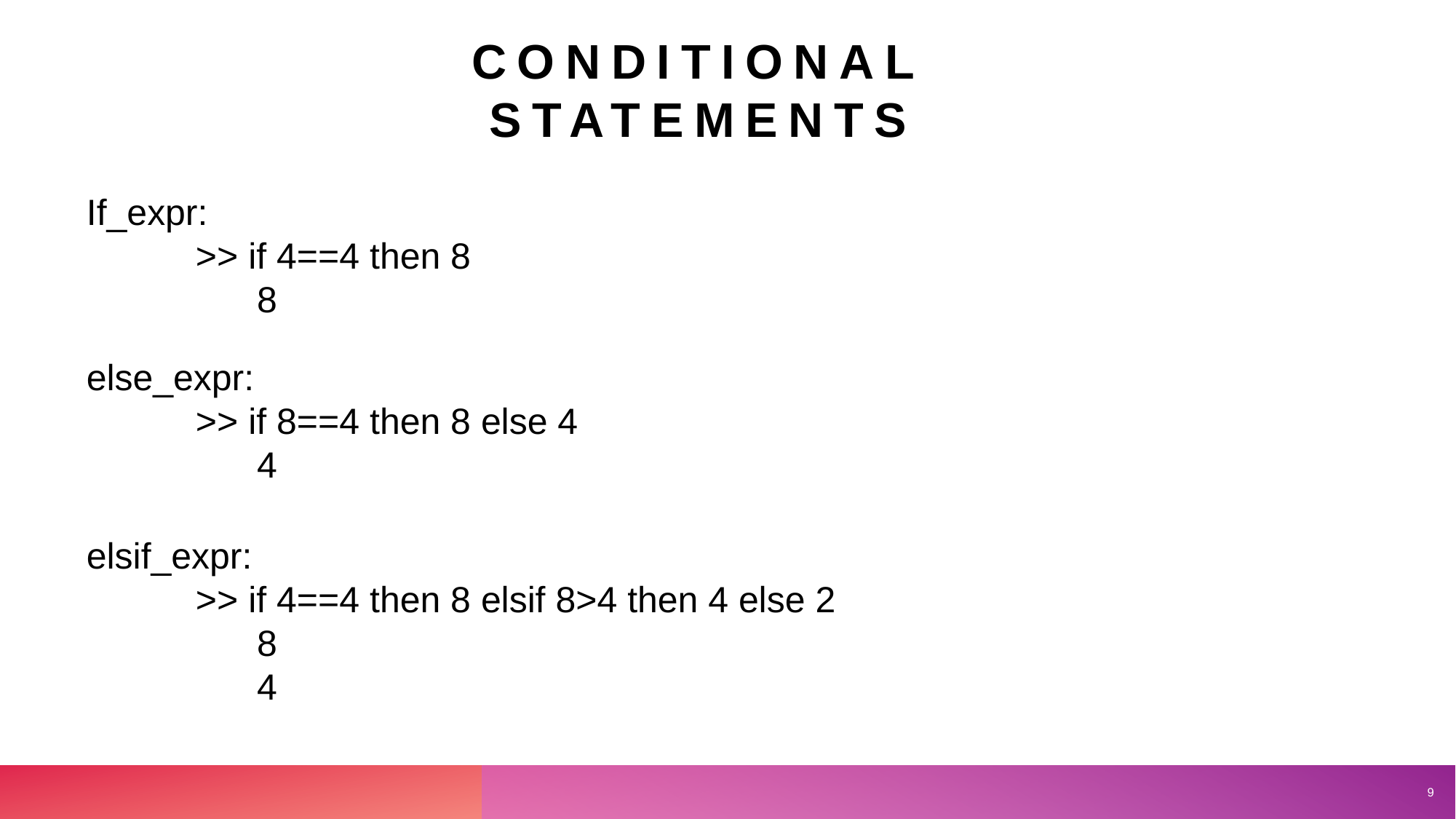

# CONDITIONAL STATEMENTS
If_expr:
	>> if 4==4 then 8
	      8
Sample Footer Text
else_expr:
	>> if 8==4 then 8 else 4
	      4
elsif_expr:
	>> if 4==4 then 8 elsif 8>4 then 4 else 2
	      8
	      4
9